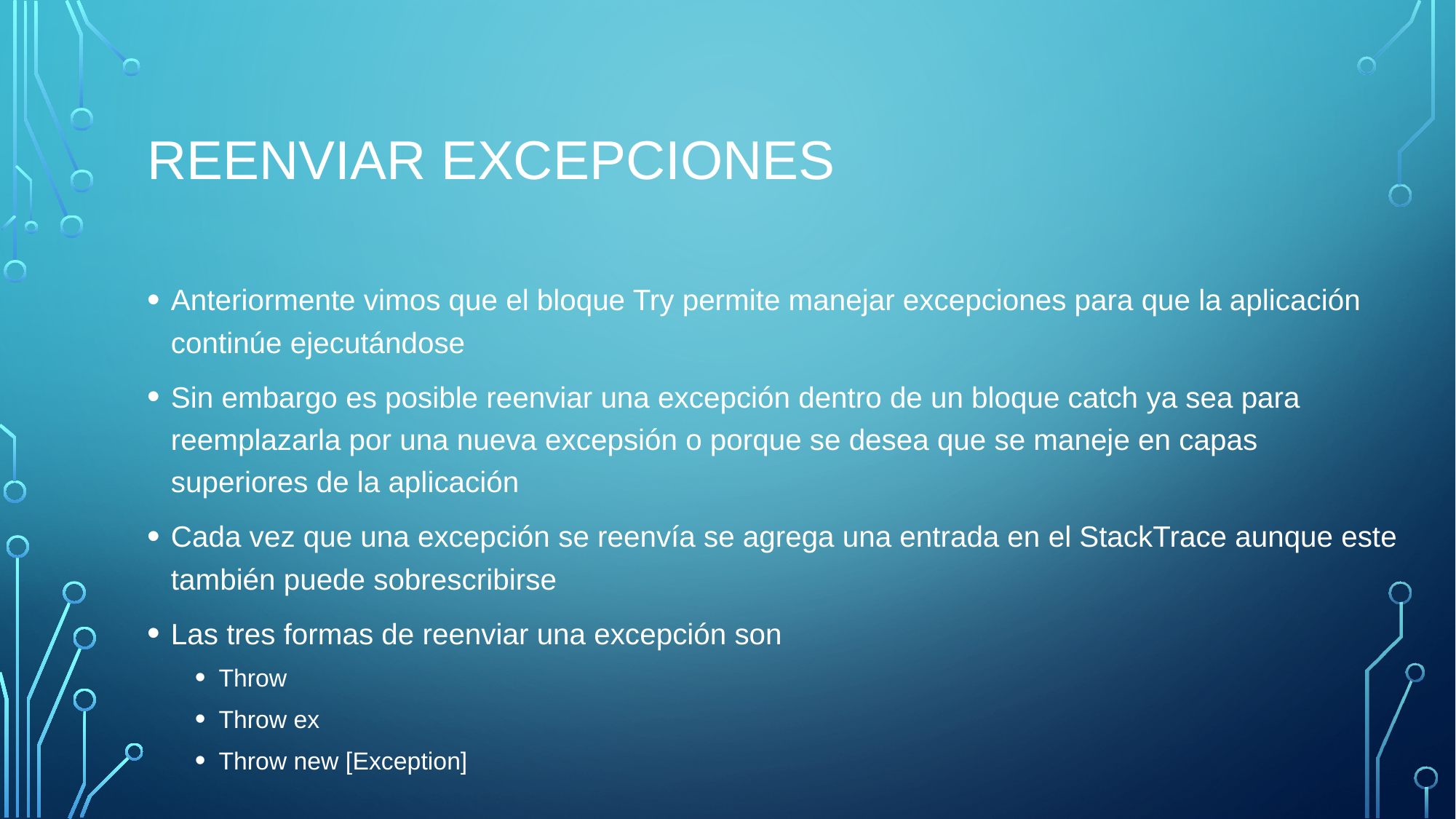

# Reenviar excepciones
Anteriormente vimos que el bloque Try permite manejar excepciones para que la aplicación continúe ejecutándose
Sin embargo es posible reenviar una excepción dentro de un bloque catch ya sea para reemplazarla por una nueva excepsión o porque se desea que se maneje en capas superiores de la aplicación
Cada vez que una excepción se reenvía se agrega una entrada en el StackTrace aunque este también puede sobrescribirse
Las tres formas de reenviar una excepción son
Throw
Throw ex
Throw new [Exception]